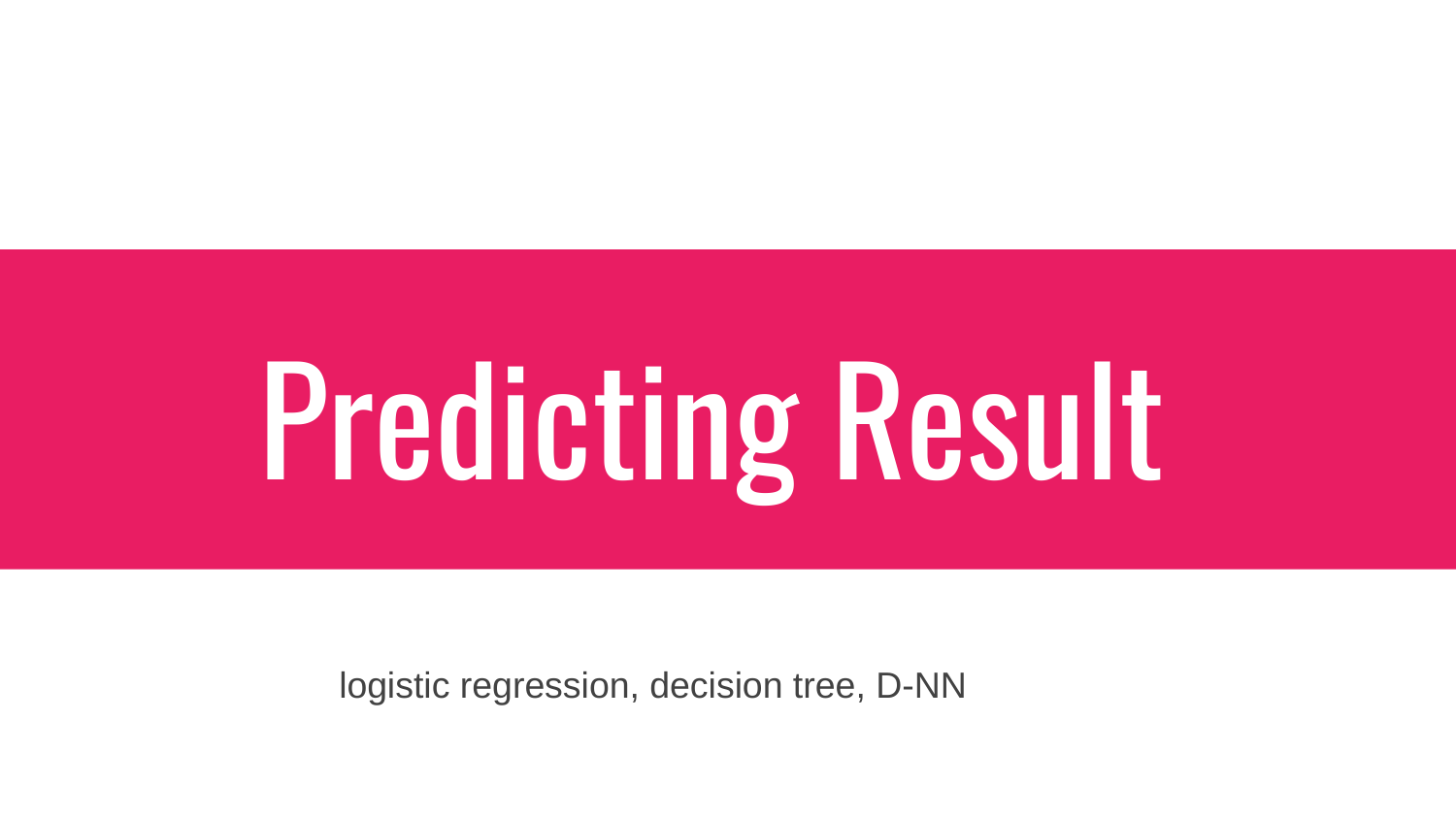

# Predicting Result
logistic regression, decision tree, D-NN